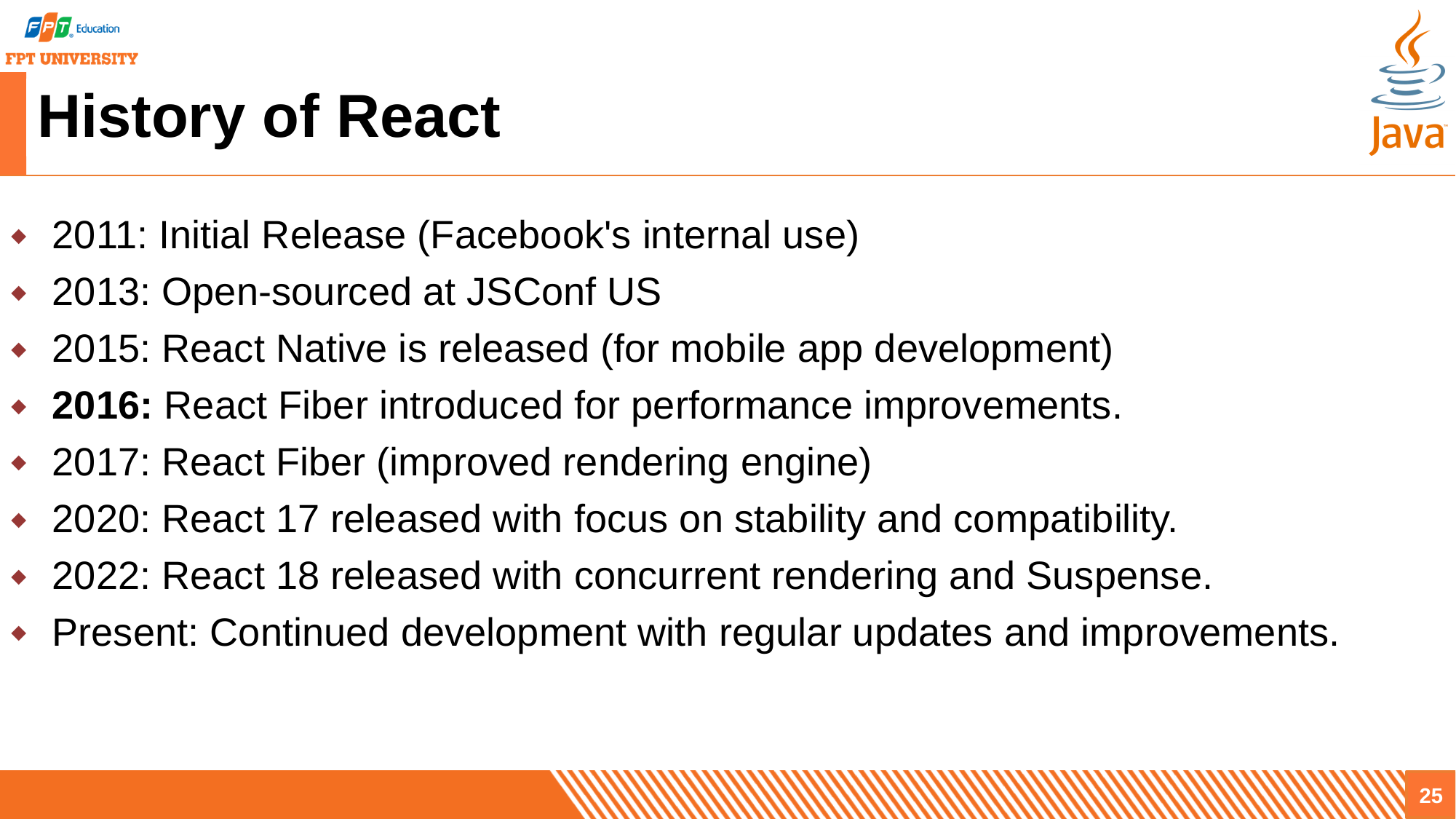

# History of React
2011: Initial Release (Facebook's internal use)
2013: Open-sourced at JSConf US
2015: React Native is released (for mobile app development)
2016: React Fiber introduced for performance improvements.
2017: React Fiber (improved rendering engine)
2020: React 17 released with focus on stability and compatibility.
2022: React 18 released with concurrent rendering and Suspense.
Present: Continued development with regular updates and improvements.
25